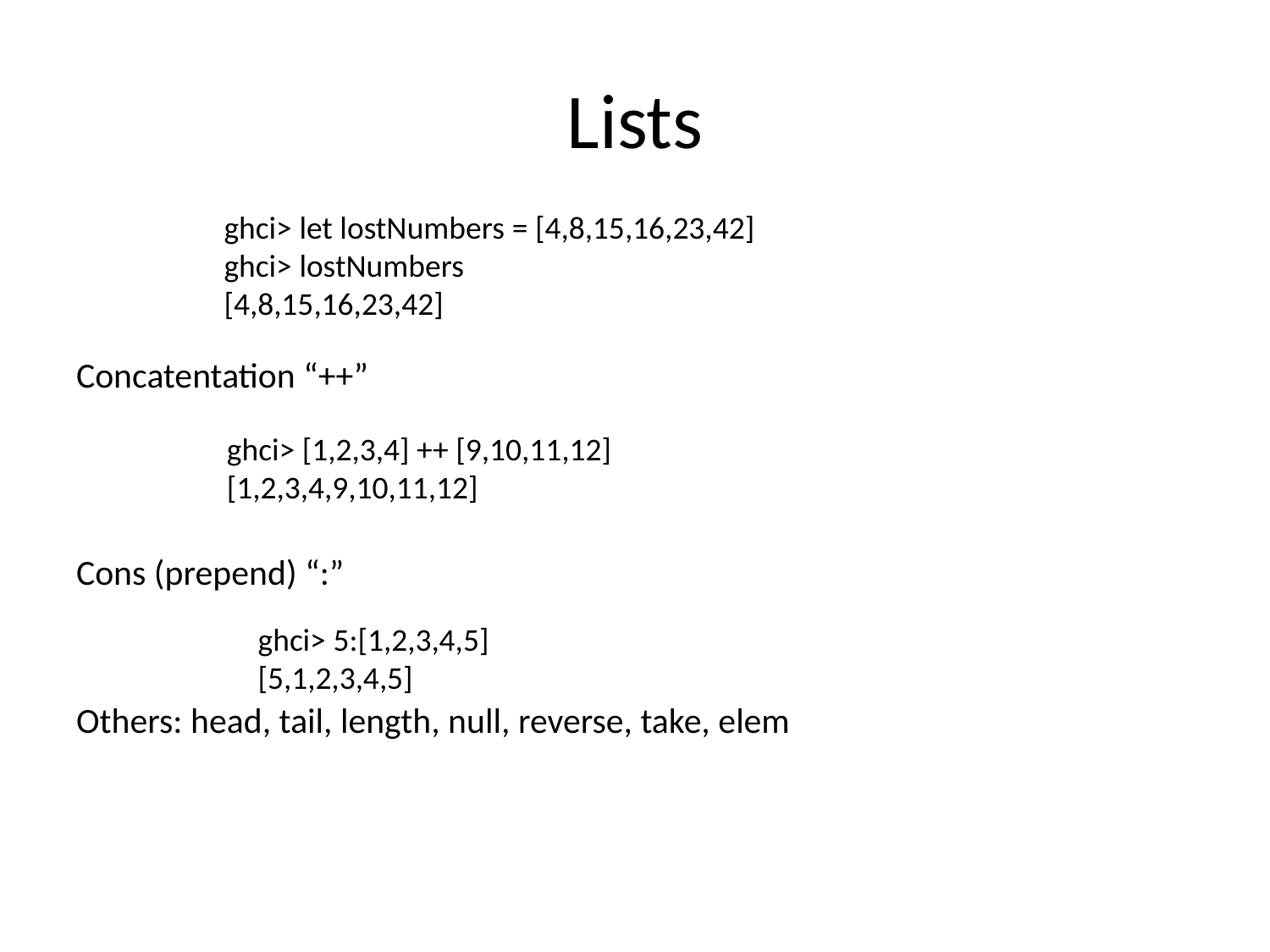

# Lists
ghci> let lostNumbers = [4,8,15,16,23,42]
ghci> lostNumbers
[4,8,15,16,23,42]

Concatentation “++”

Cons (prepend) “:”

Others: head, tail, length, null, reverse, take, elem

ghci> [1,2,3,4] ++ [9,10,11,12]
[1,2,3,4,9,10,11,12]
ghci> 5:[1,2,3,4,5]
[5,1,2,3,4,5]